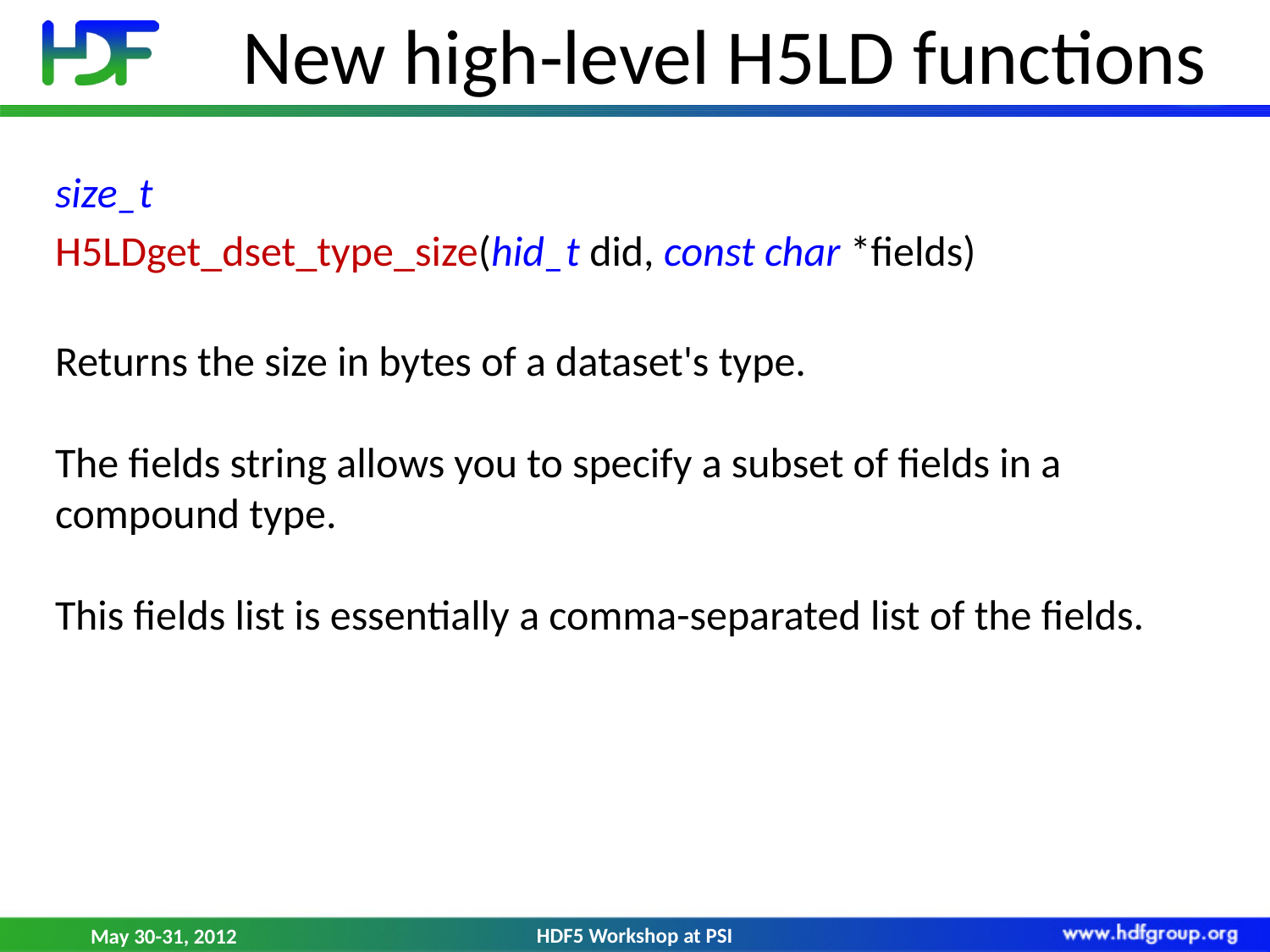

# New high-level H5LD functions
size_t
H5LDget_dset_type_size(hid_t did, const char *fields)

Returns the size in bytes of a dataset's type.

The fields string allows you to specify a subset of fields in a compound type.

This fields list is essentially a comma-separated list of the fields.